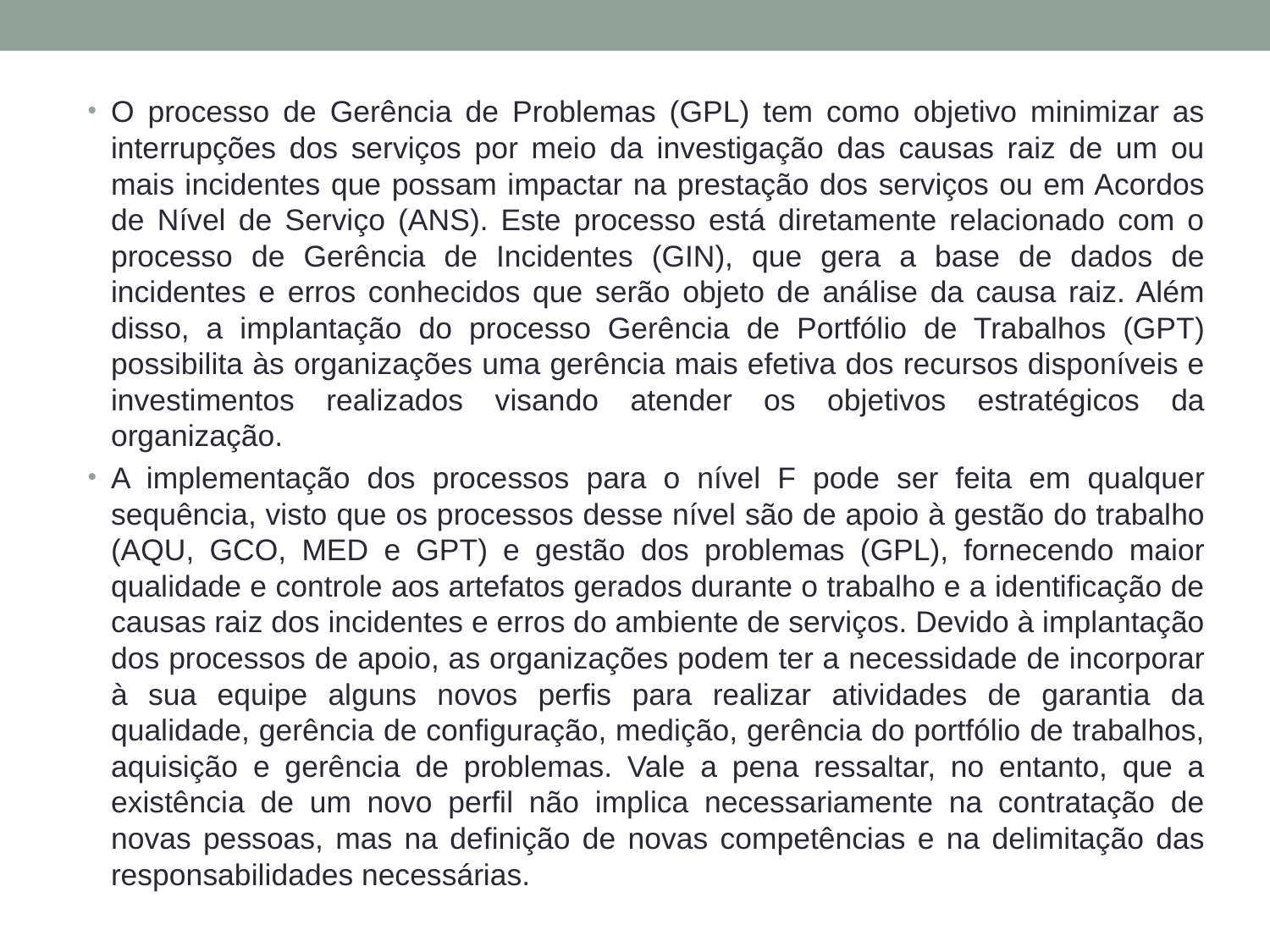

O processo de Gerência de Problemas (GPL) tem como objetivo minimizar as interrupções dos serviços por meio da investigação das causas raiz de um ou mais incidentes que possam impactar na prestação dos serviços ou em Acordos de Nível de Serviço (ANS). Este processo está diretamente relacionado com o processo de Gerência de Incidentes (GIN), que gera a base de dados de incidentes e erros conhecidos que serão objeto de análise da causa raiz. Além disso, a implantação do processo Gerência de Portfólio de Trabalhos (GPT) possibilita às organizações uma gerência mais efetiva dos recursos disponíveis e investimentos realizados visando atender os objetivos estratégicos da organização.
A implementação dos processos para o nível F pode ser feita em qualquer sequência, visto que os processos desse nível são de apoio à gestão do trabalho (AQU, GCO, MED e GPT) e gestão dos problemas (GPL), fornecendo maior qualidade e controle aos artefatos gerados durante o trabalho e a identificação de causas raiz dos incidentes e erros do ambiente de serviços. Devido à implantação dos processos de apoio, as organizações podem ter a necessidade de incorporar à sua equipe alguns novos perfis para realizar atividades de garantia da qualidade, gerência de configuração, medição, gerência do portfólio de trabalhos, aquisição e gerência de problemas. Vale a pena ressaltar, no entanto, que a existência de um novo perfil não implica necessariamente na contratação de novas pessoas, mas na definição de novas competências e na delimitação das responsabilidades necessárias.